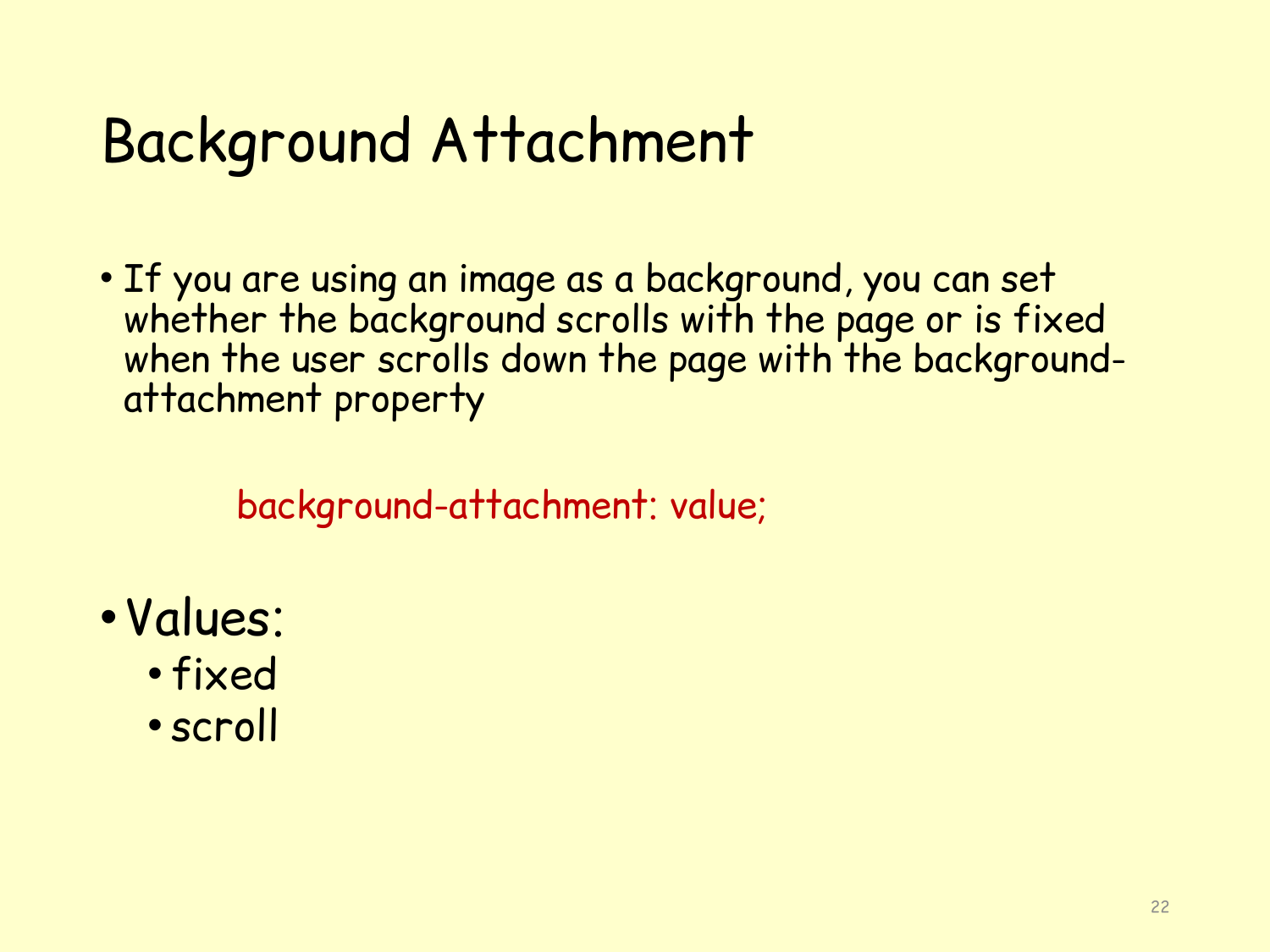

# Background Attachment
If you are using an image as a background, you can set whether the background scrolls with the page or is fixed when the user scrolls down the page with the background-attachment property

	background-attachment: value;

Values:
fixed
scroll
22